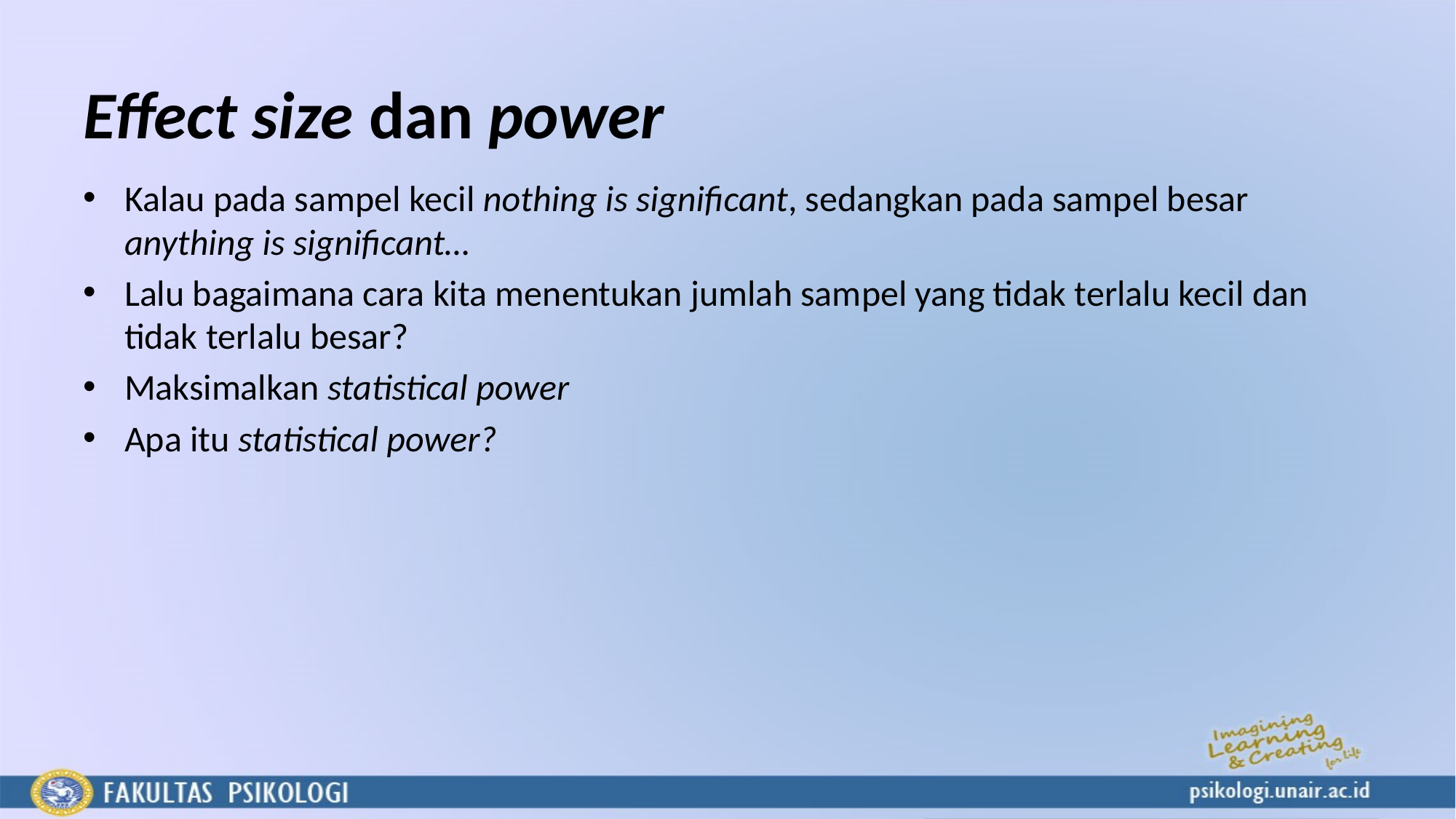

# Effect size dan power
Kalau pada sampel kecil nothing is significant, sedangkan pada sampel besar anything is significant…
Lalu bagaimana cara kita menentukan jumlah sampel yang tidak terlalu kecil dan tidak terlalu besar?
Maksimalkan statistical power
Apa itu statistical power?